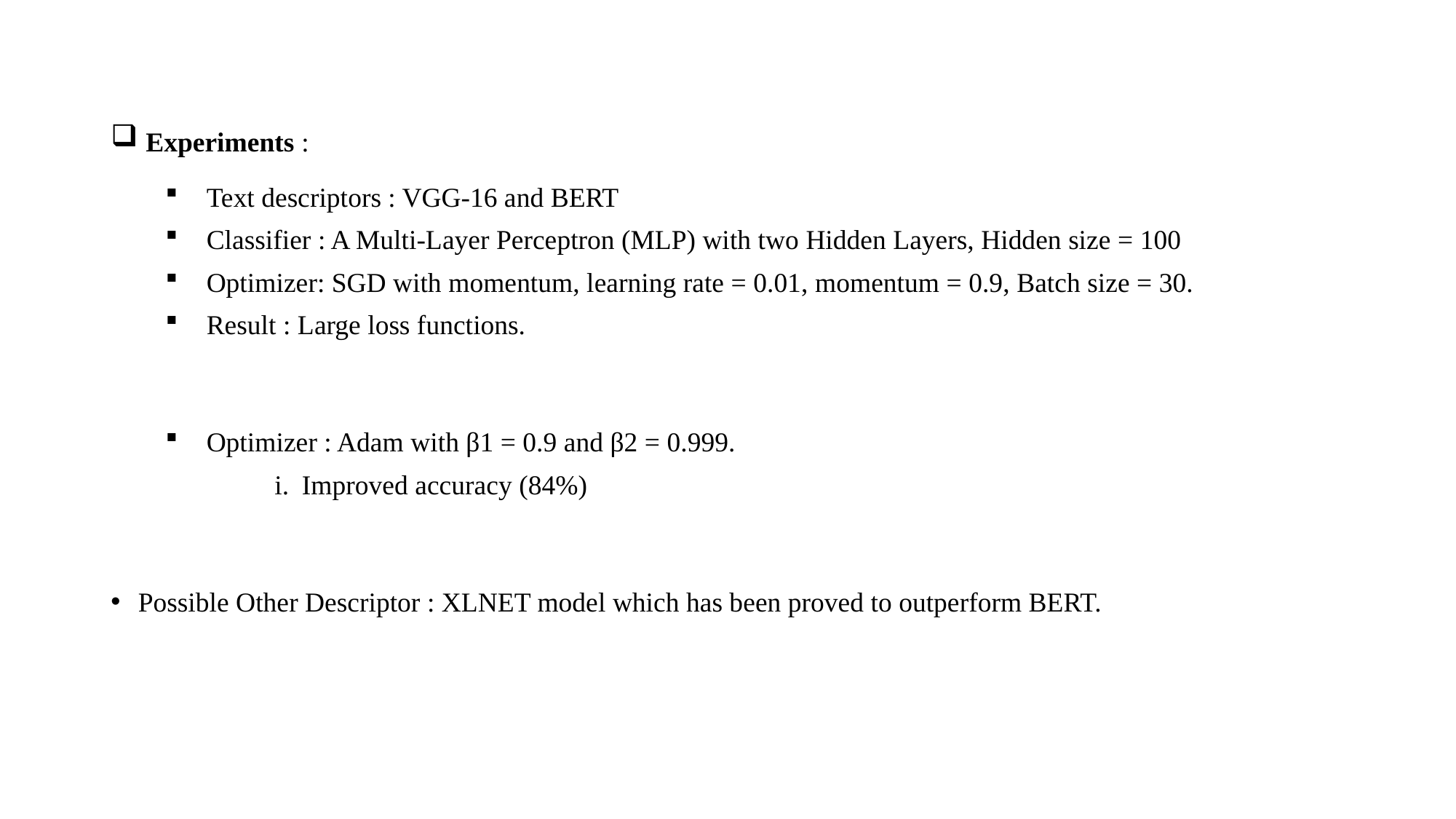

Experiments :
Text descriptors : VGG-16 and BERT
Classifier : A Multi-Layer Perceptron (MLP) with two Hidden Layers, Hidden size = 100
Optimizer: SGD with momentum, learning rate = 0.01, momentum = 0.9, Batch size = 30.
Result : Large loss functions.

Optimizer : Adam with β1 = 0.9 and β2 = 0.999.
Improved accuracy (84%)

Possible Other Descriptor : XLNET model which has been proved to outperform BERT.